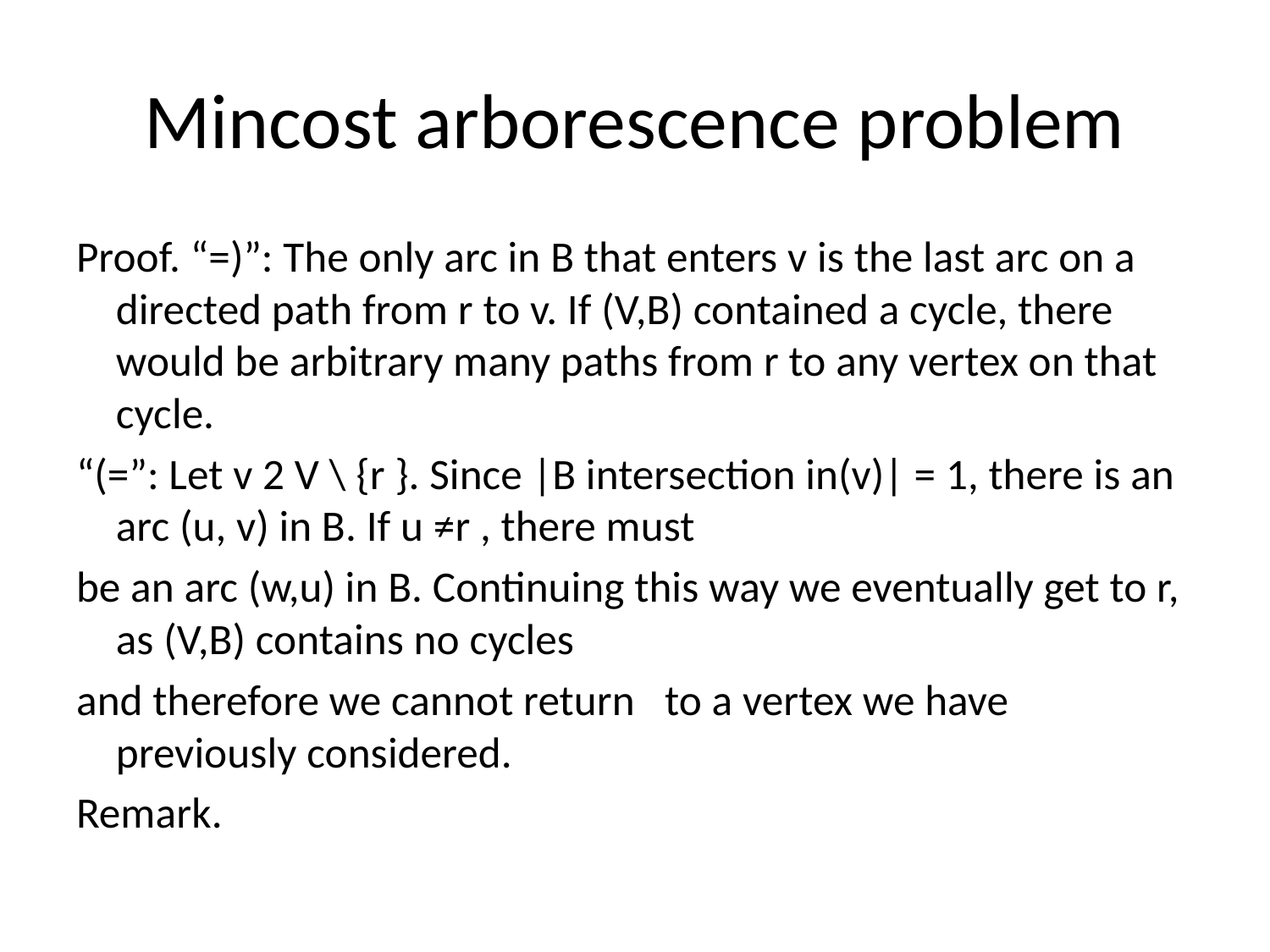

# Mincost arborescence problem
Proof. “=)”: The only arc in B that enters v is the last arc on a directed path from r to v. If (V,B) contained a cycle, there would be arbitrary many paths from r to any vertex on that cycle.
“(=”: Let v 2 V \ {r }. Since |B intersection in(v)| = 1, there is an arc (u, v) in B. If u ≠r , there must
be an arc (w,u) in B. Continuing this way we eventually get to r, as (V,B) contains no cycles
and therefore we cannot return   to a vertex we have previously considered.
Remark.